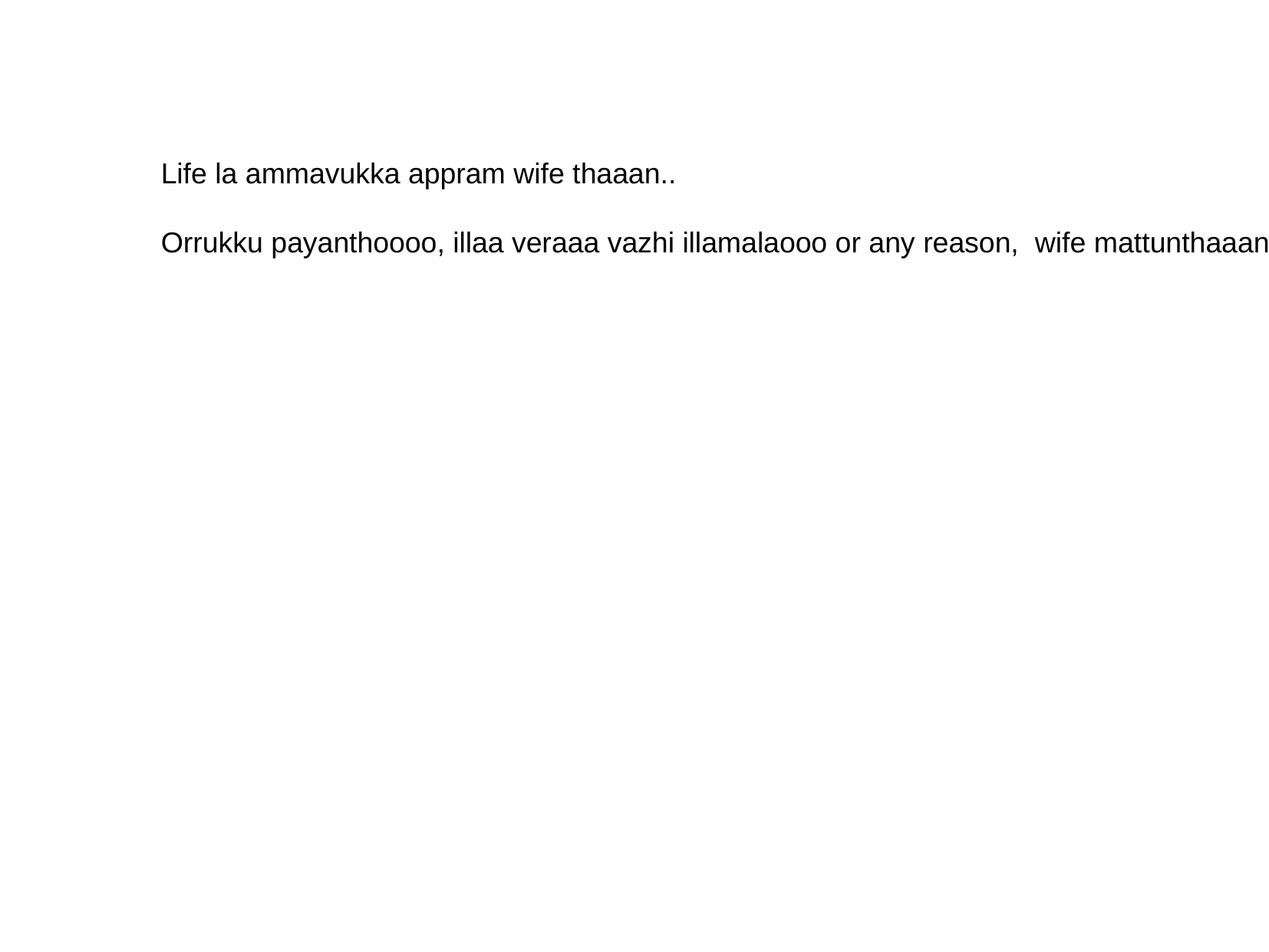

Life la ammavukka appram wife thaaan..

Orrukku payanthoooo, illaa veraaa vazhi illamalaooo or any reason,  wife mattunthaaan naan mukkiyamunnu koodava varuva.